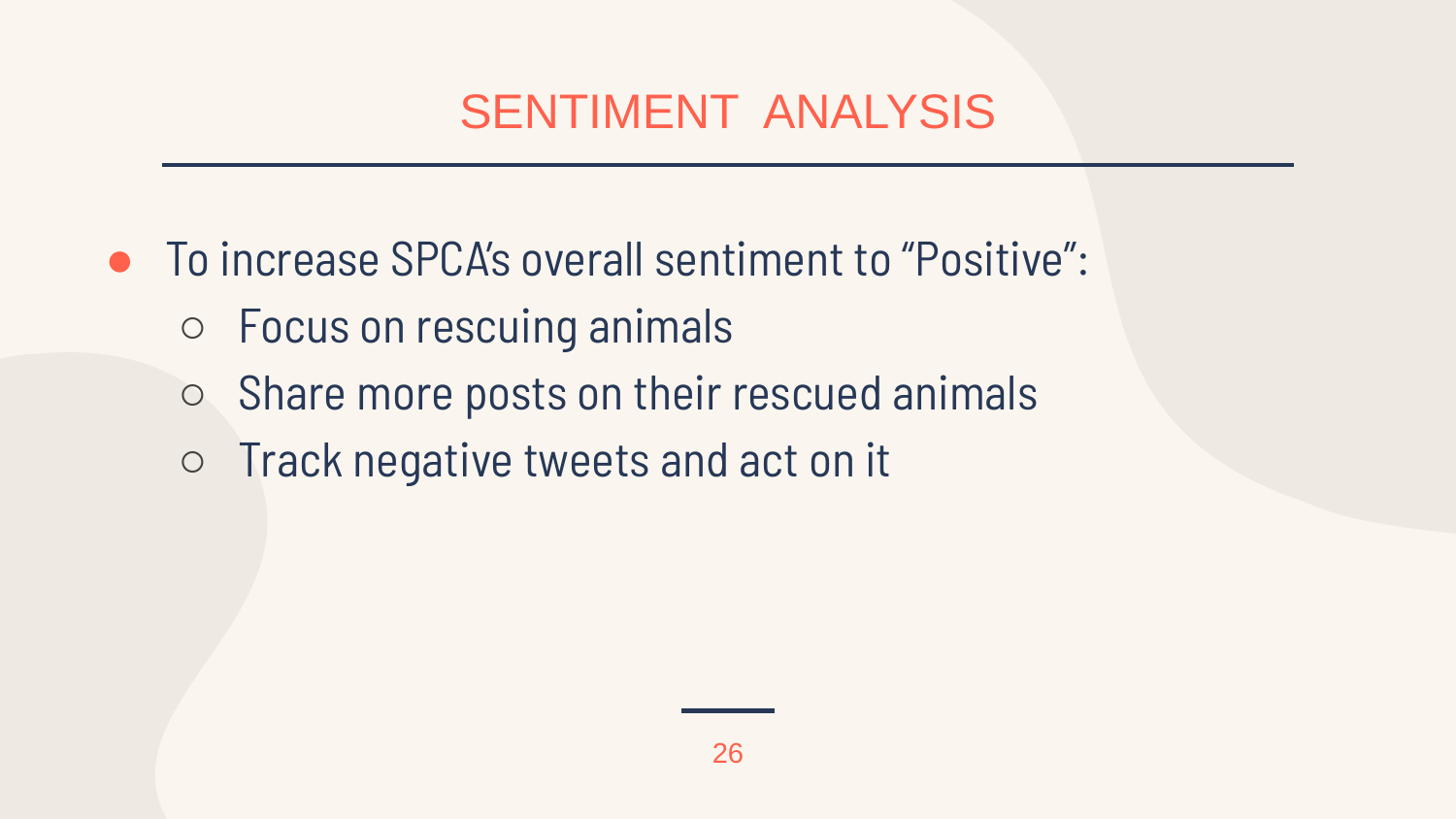

# SENTIMENT  ANALYSIS
To increase SPCA’s overall sentiment to “Positive”:
Focus on rescuing animals
Share more posts on their rescued animals
Track negative tweets and act on it
26